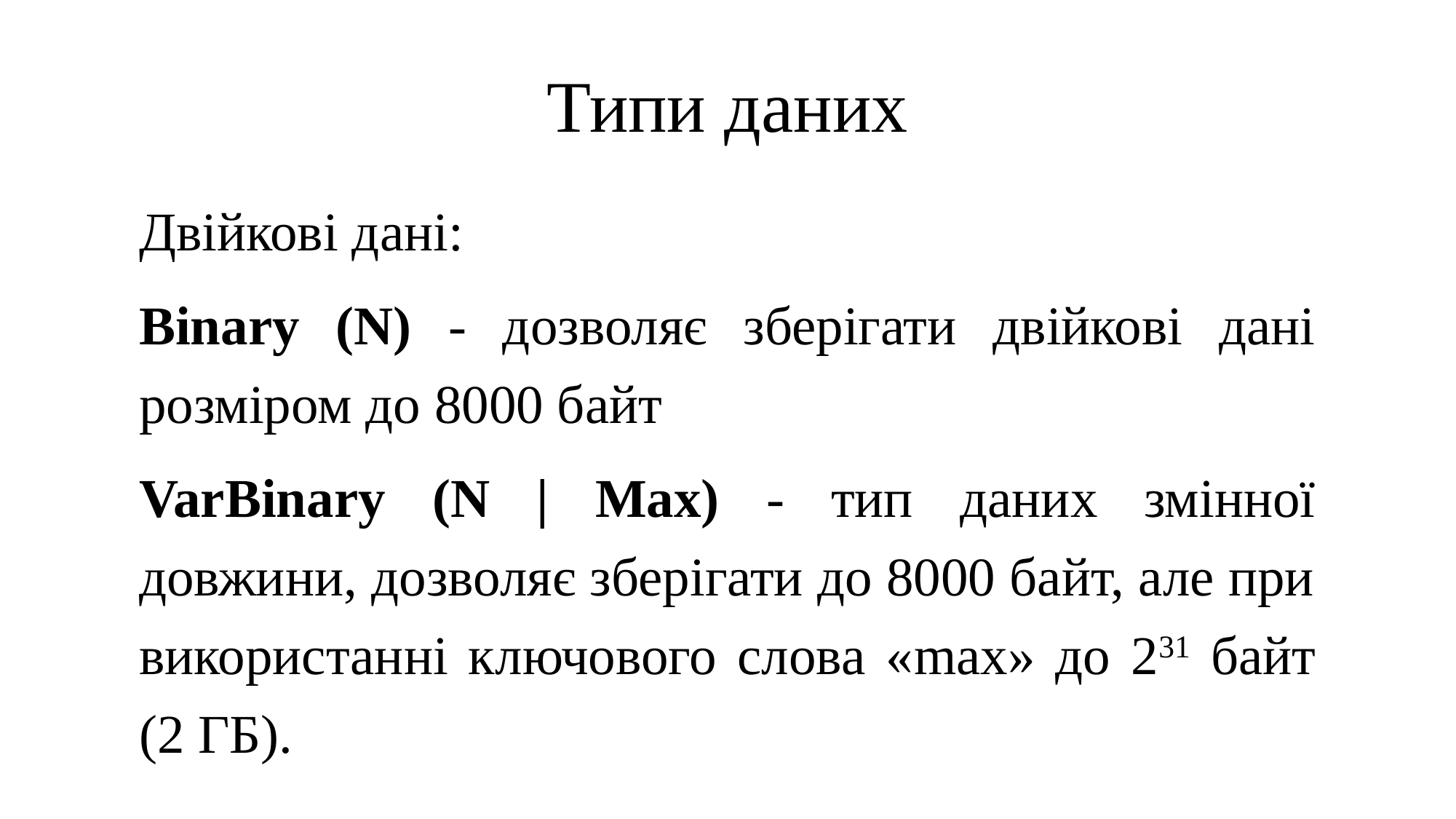

# Типи даних
Двійкові дані:
Binary (N) - дозволяє зберігати двійкові дані розміром до 8000 байт
VarBinary (N | Max) - тип даних змінної довжини, дозволяє зберігати до 8000 байт, але при використанні ключового слова «max» до 231 байт (2 ГБ).